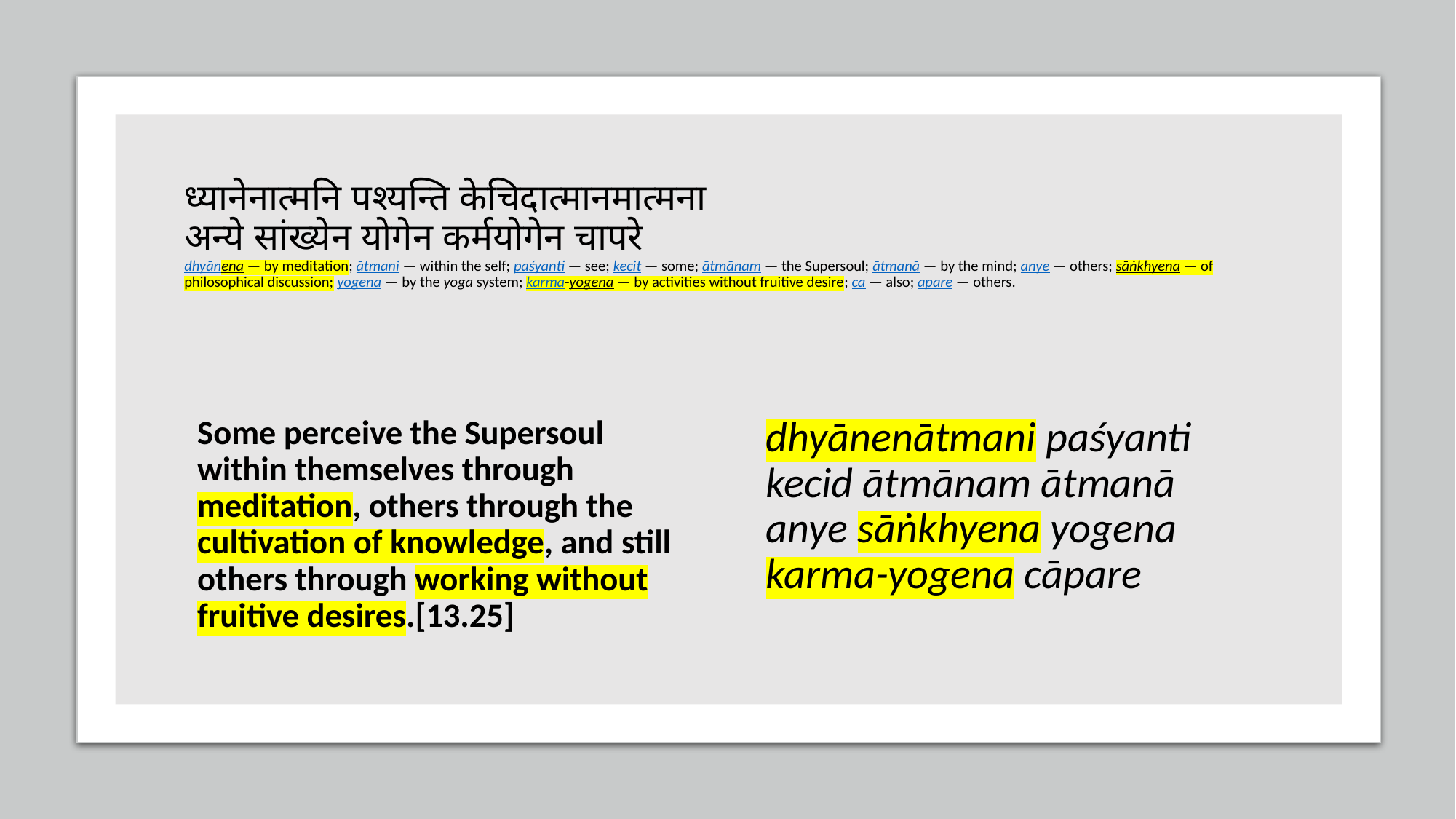

# ध्यानेनात्मनि पश्यन्ति केचिदात्मानमात्मना अन्ये सांख्येन योगेन कर्मयोगेन चापरे dhyānena — by meditation; ātmani — within the self; paśyanti — see; kecit — some; ātmānam — the Supersoul; ātmanā — by the mind; anye — others; sāṅkhyena — of philosophical discussion; yogena — by the yoga system; karma-yogena — by activities without fruitive desire; ca — also; apare — others.
Some perceive the Supersoul within themselves through meditation, others through the cultivation of knowledge, and still others through working without fruitive desires.[13.25]
dhyānenātmani paśyanti
kecid ātmānam ātmanā
anye sāṅkhyena yogena
karma-yogena cāpare